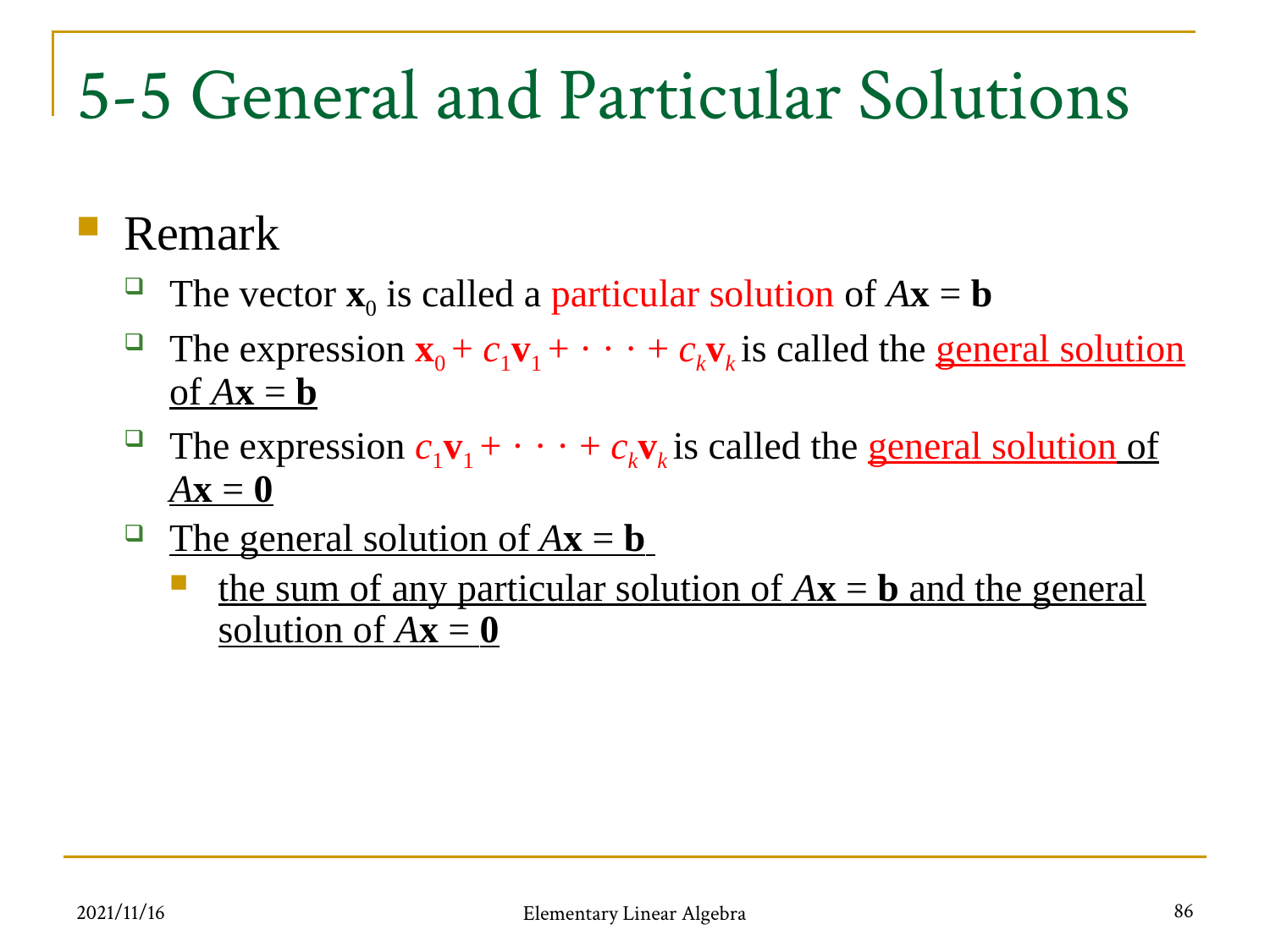

# 5-5 General and Particular Solutions
Remark
The vector x0 is called a particular solution of Ax = b
The expression x0 + c1v1 + · · · + ckvk is called the general solution of Ax = b
The expression c1v1 + · · · + ckvk is called the general solution of Ax = 0
The general solution of Ax = b
the sum of any particular solution of Ax = b and the general solution of Ax = 0
2021/11/16
86
Elementary Linear Algebra